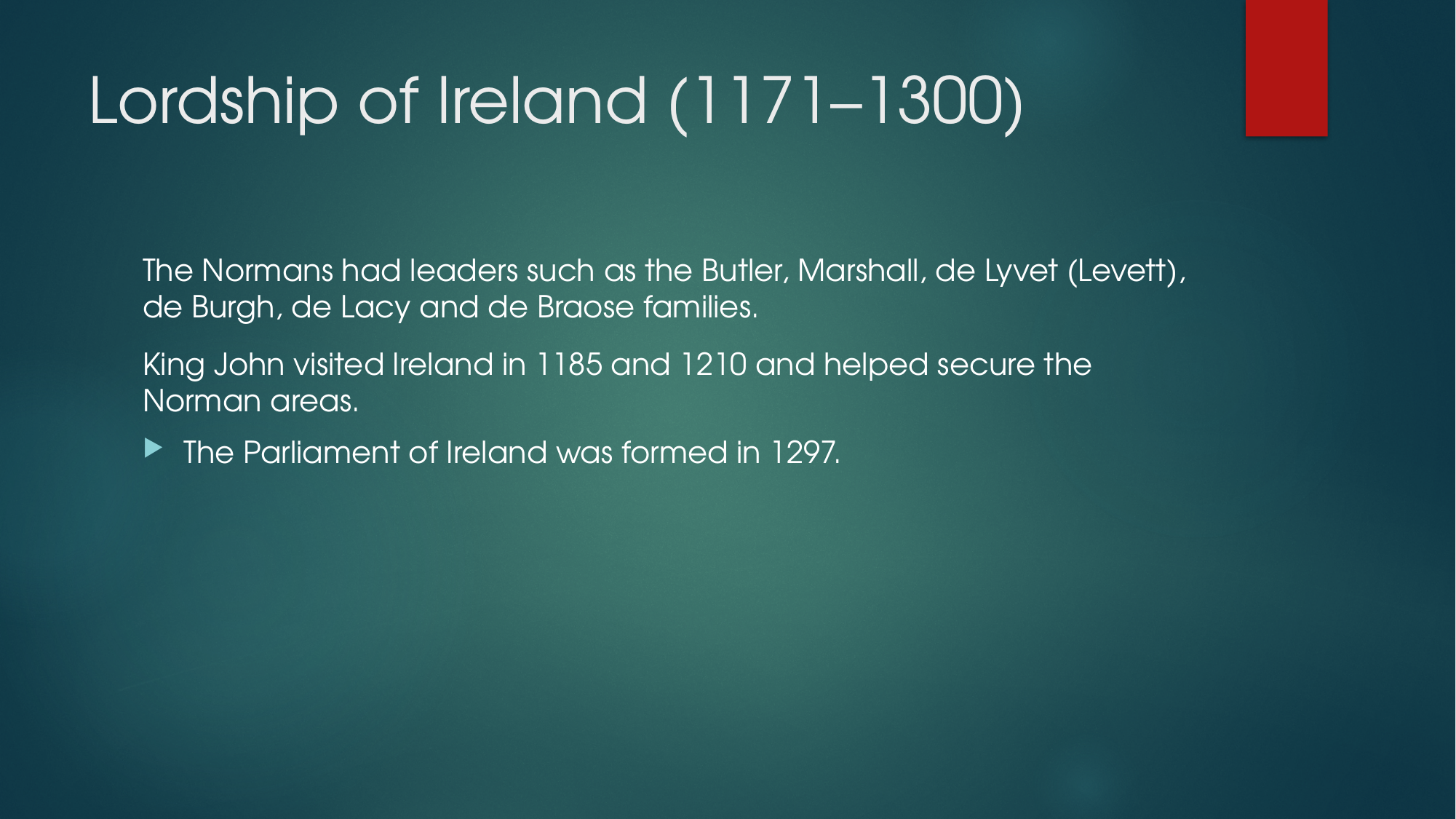

# Lordship of Ireland (1171–1300)
The Normans had leaders such as the Butler, Marshall, de Lyvet (Levett), de Burgh, de Lacy and de Braose families.
King John visited Ireland in 1185 and 1210 and helped secure the Norman areas.
The Parliament of Ireland was formed in 1297.